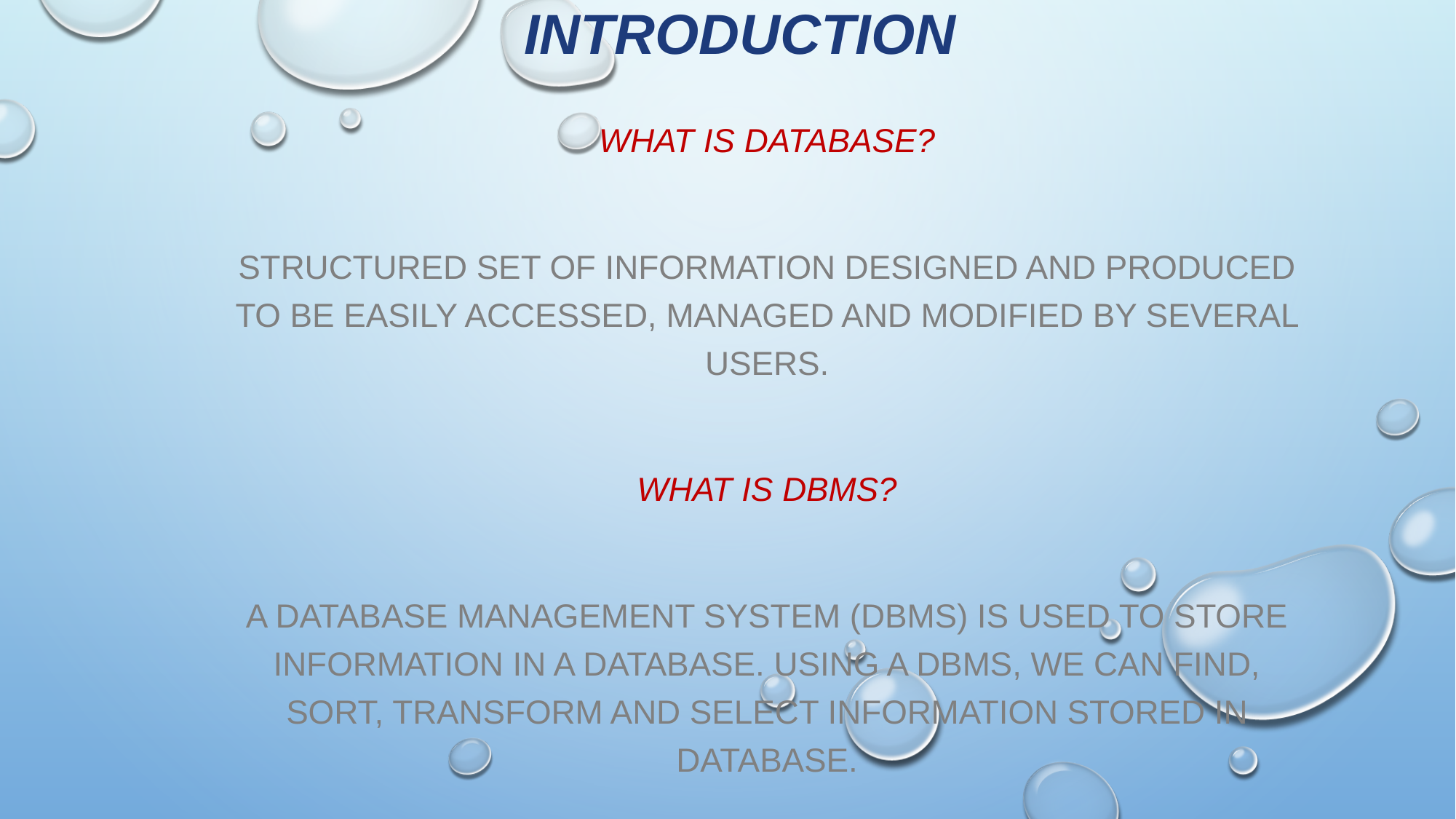

# Introduction
What is Database?

Structured set of information designed and produced to be easily accessed, managed and modified by several users.

what is DBMS?

A DataBase Management System (DBMS) is used to store information in a database. Using a DBMS, we can find, sort, transform and select information stored in database.